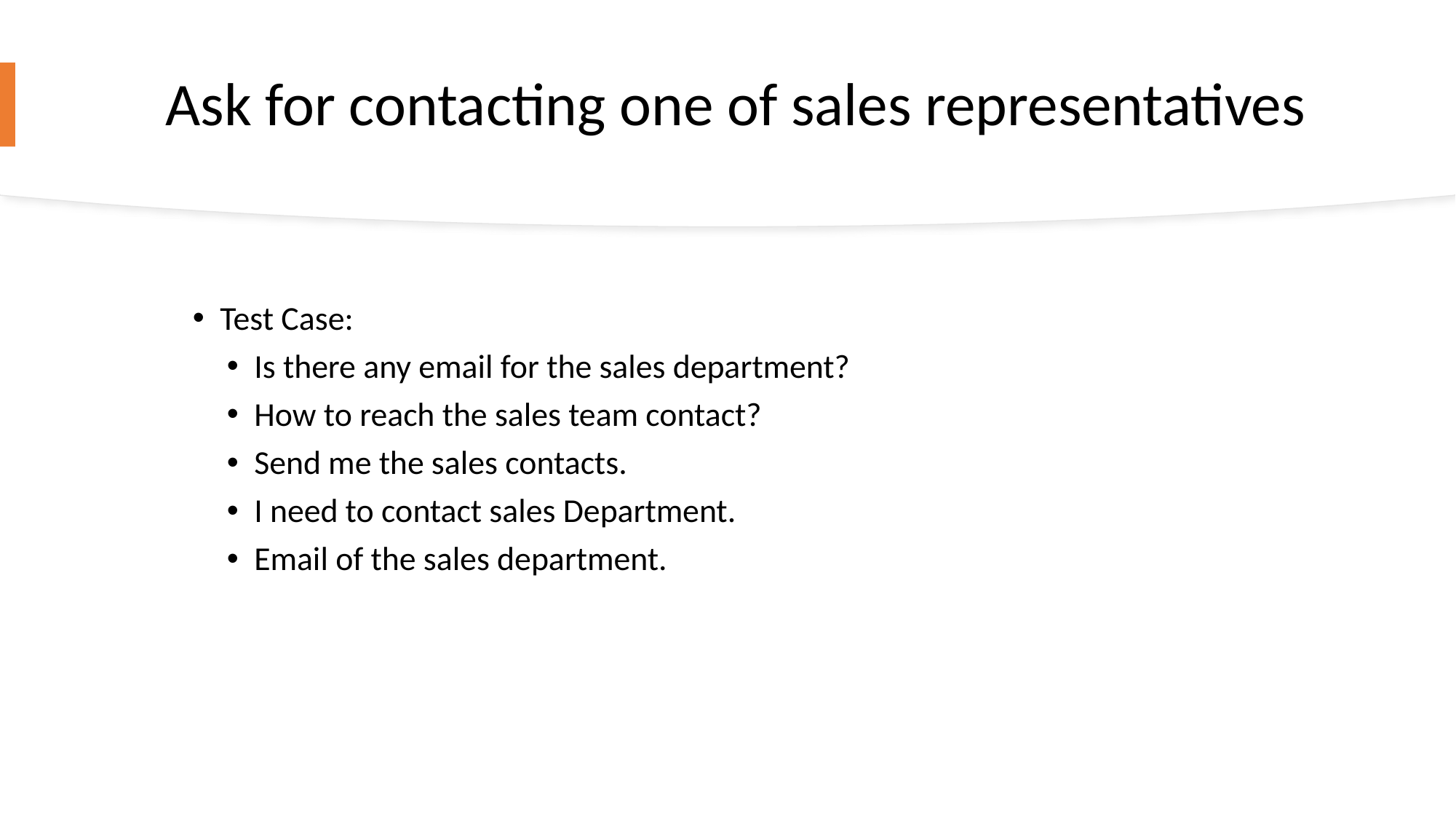

# Ask for contacting one of sales representatives

Test Case:
Is there any email for the sales department?
How to reach the sales team contact?
Send me the sales contacts.
I need to contact sales Department.
Email of the sales department.